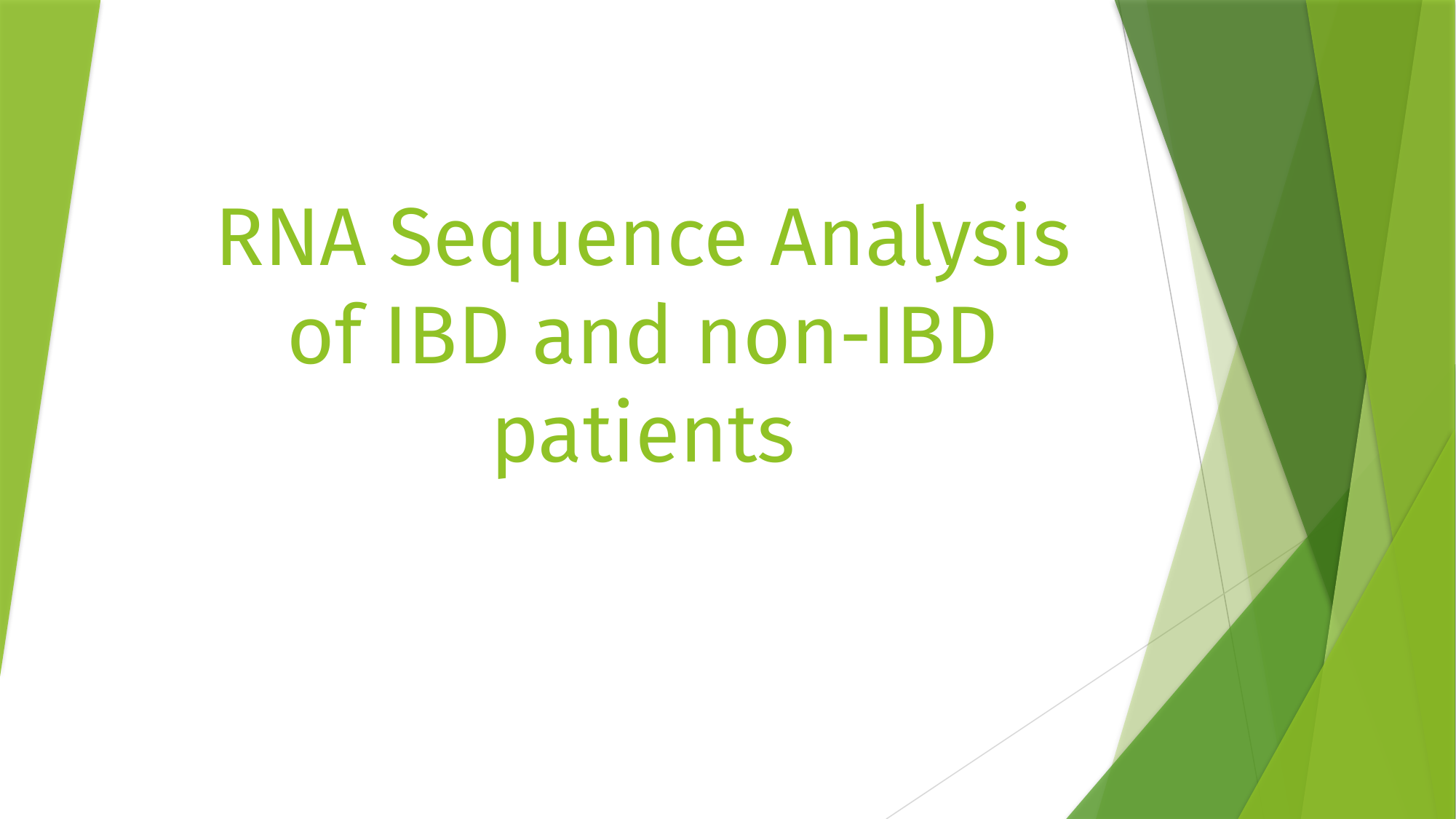

# RNA Sequence Analysis of IBD and non-IBD patients